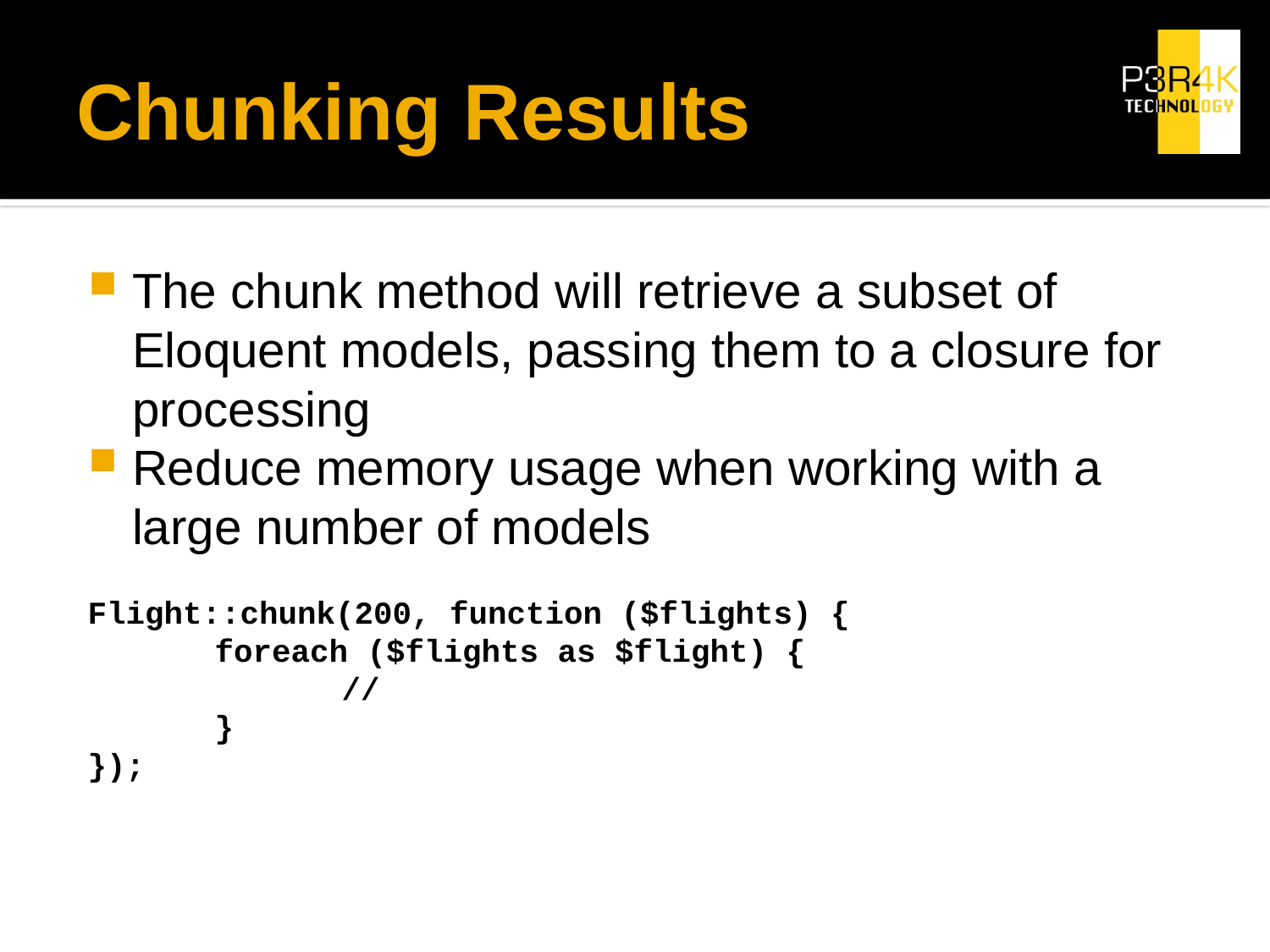

# Chunking Results
The chunk method will retrieve a subset of Eloquent models, passing them to a closure for processing
Reduce memory usage when working with a large number of models

Flight::chunk(200, function ($flights) {
	foreach ($flights as $flight) {
		//
	}
});